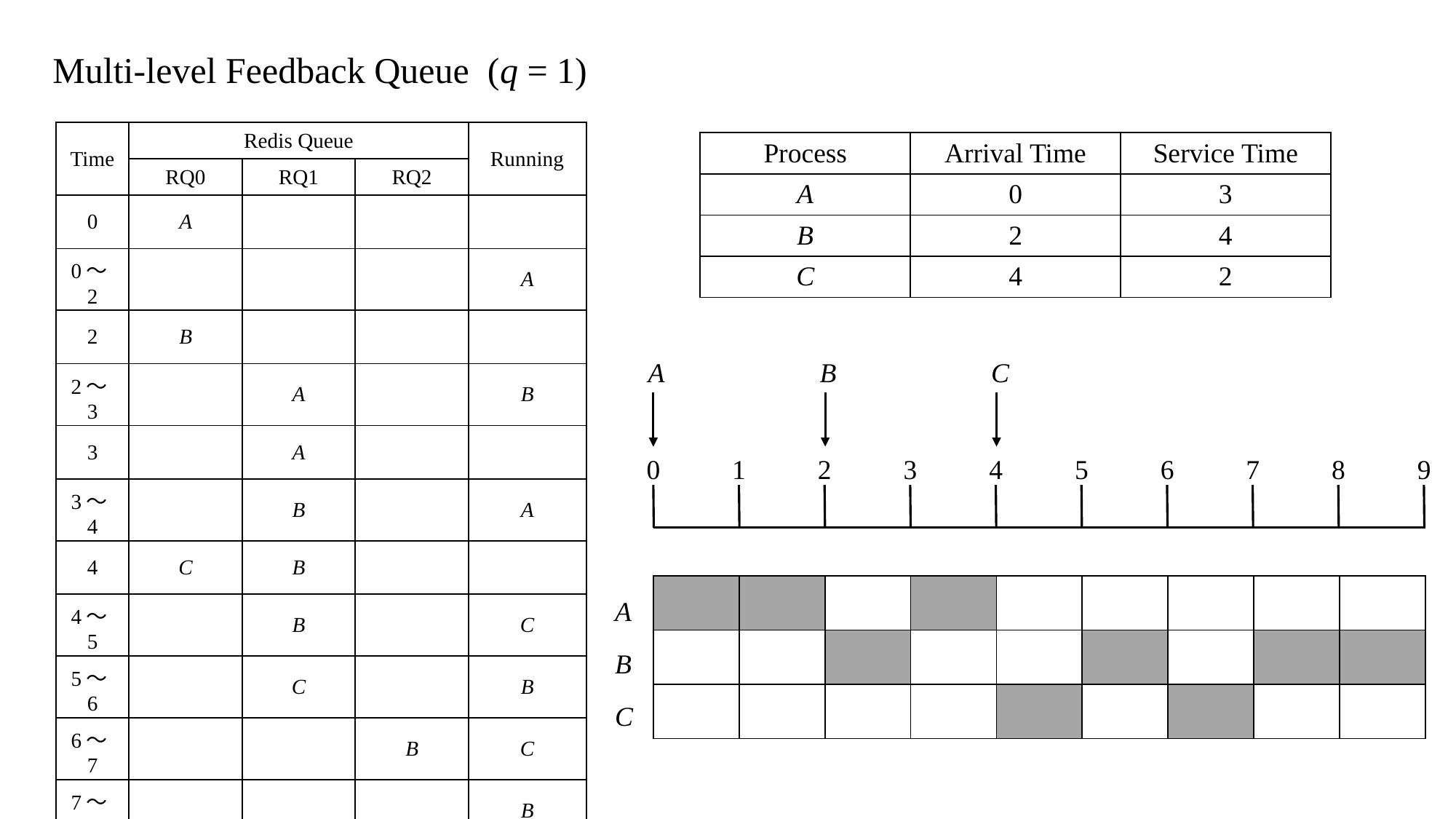

Multi-level Feedback Queue  (q = 1)
| Time | Redis Queue |  |  | Running |
| --- | --- | --- | --- | --- |
|  | RQ0 | RQ1 | RQ2 |  |
| 0 | A |  |  |  |
| 0～2 |  |  |  | A |
| 2 | B |  |  |  |
| 2～3 |  | A |  | B |
| 3 |  | A |  |  |
| 3～4 |  | B |  | A |
| 4 | C | B |  |  |
| 4～5 |  | B |  | C |
| 5～6 |  | C |  | B |
| 6～7 |  |  | B | C |
| 7～9 |  |  |  | B |
| Process | Arrival Time | Service Time |
| --- | --- | --- |
| A | 0 | 3 |
| B | 2 | 4 |
| C | 4 | 2 |
B
C
A
0
1
2
3
4
5
6
7
8
9
|  |  |  |  |  |  |  |  |  |
| --- | --- | --- | --- | --- | --- | --- | --- | --- |
|  |  |  |  |  |  |  |  |  |
|  |  |  |  |  |  |  |  |  |
A
B
C